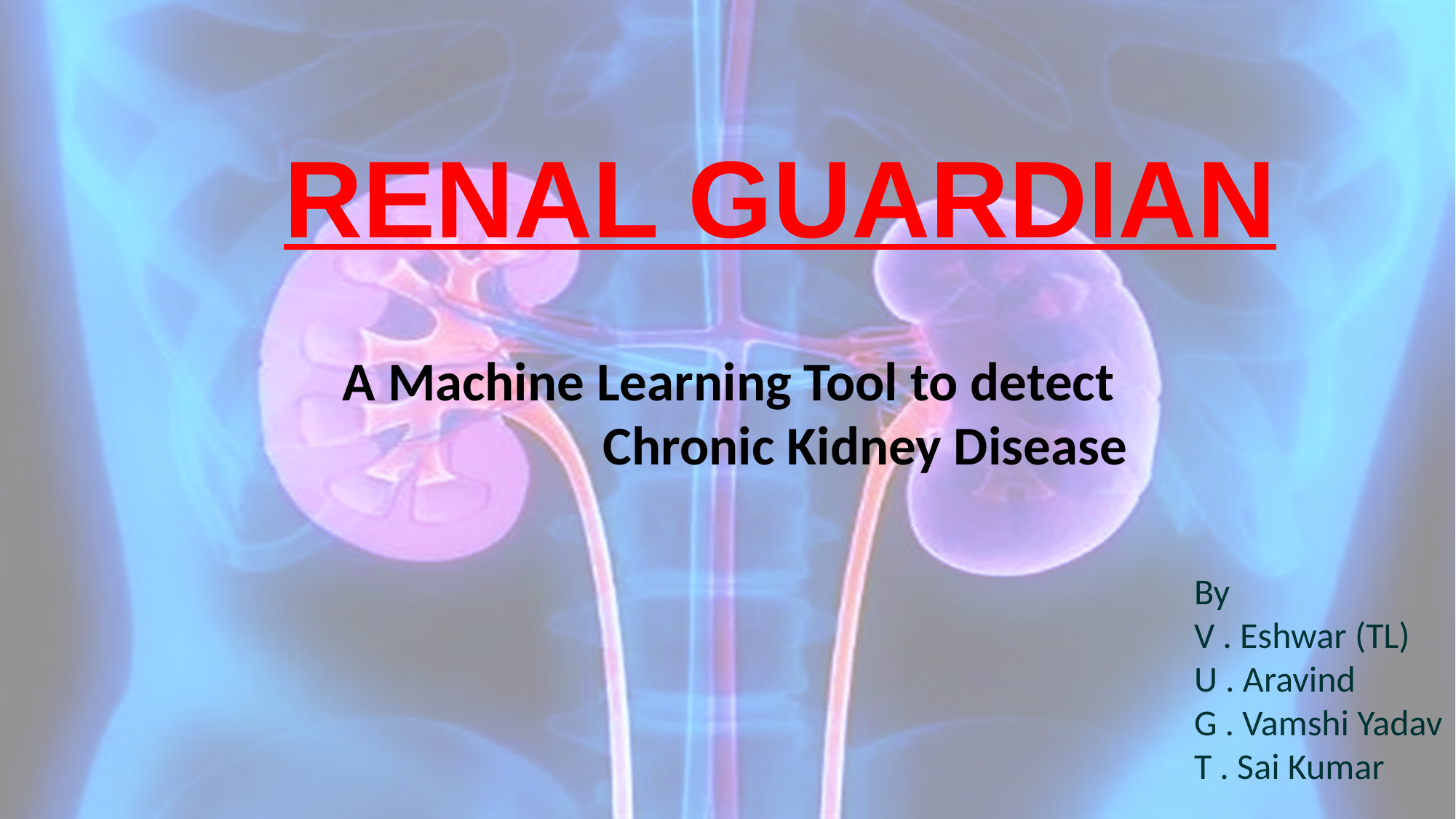

# RENAL GUARDIAN
A Machine Learning Tool to detect
Chronic Kidney Disease
By
V . Eshwar (TL)
U . Aravind
G . Vamshi Yadav
T . Sai Kumar